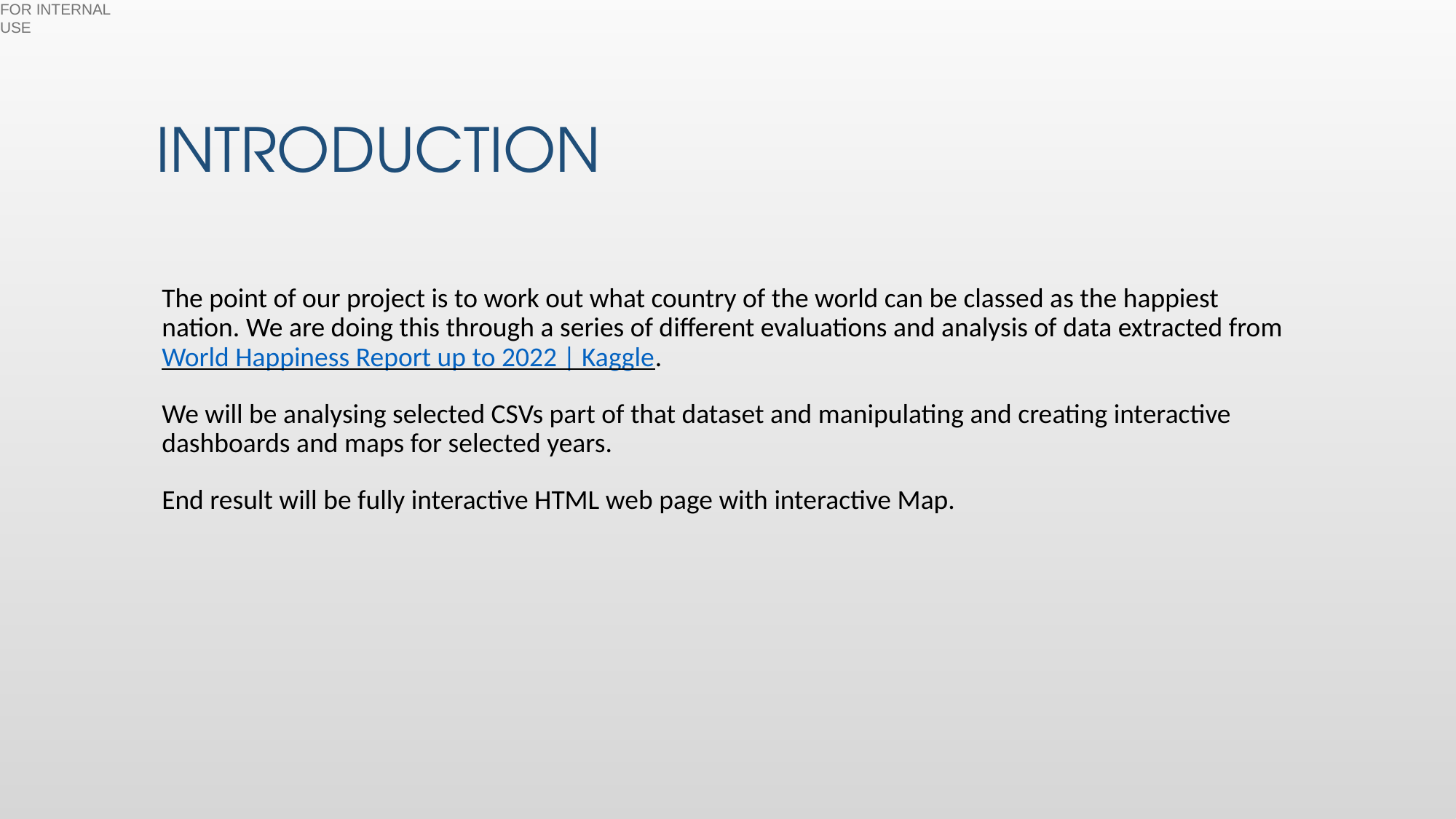

# Introduction

The point of our project is to work out what country of the world can be classed as the happiest nation. We are doing this through a series of different evaluations and analysis of data extracted from World Happiness Report up to 2022 | Kaggle.
We will be analysing selected CSVs part of that dataset and manipulating and creating interactive dashboards and maps for selected years.
End result will be fully interactive HTML web page with interactive Map.